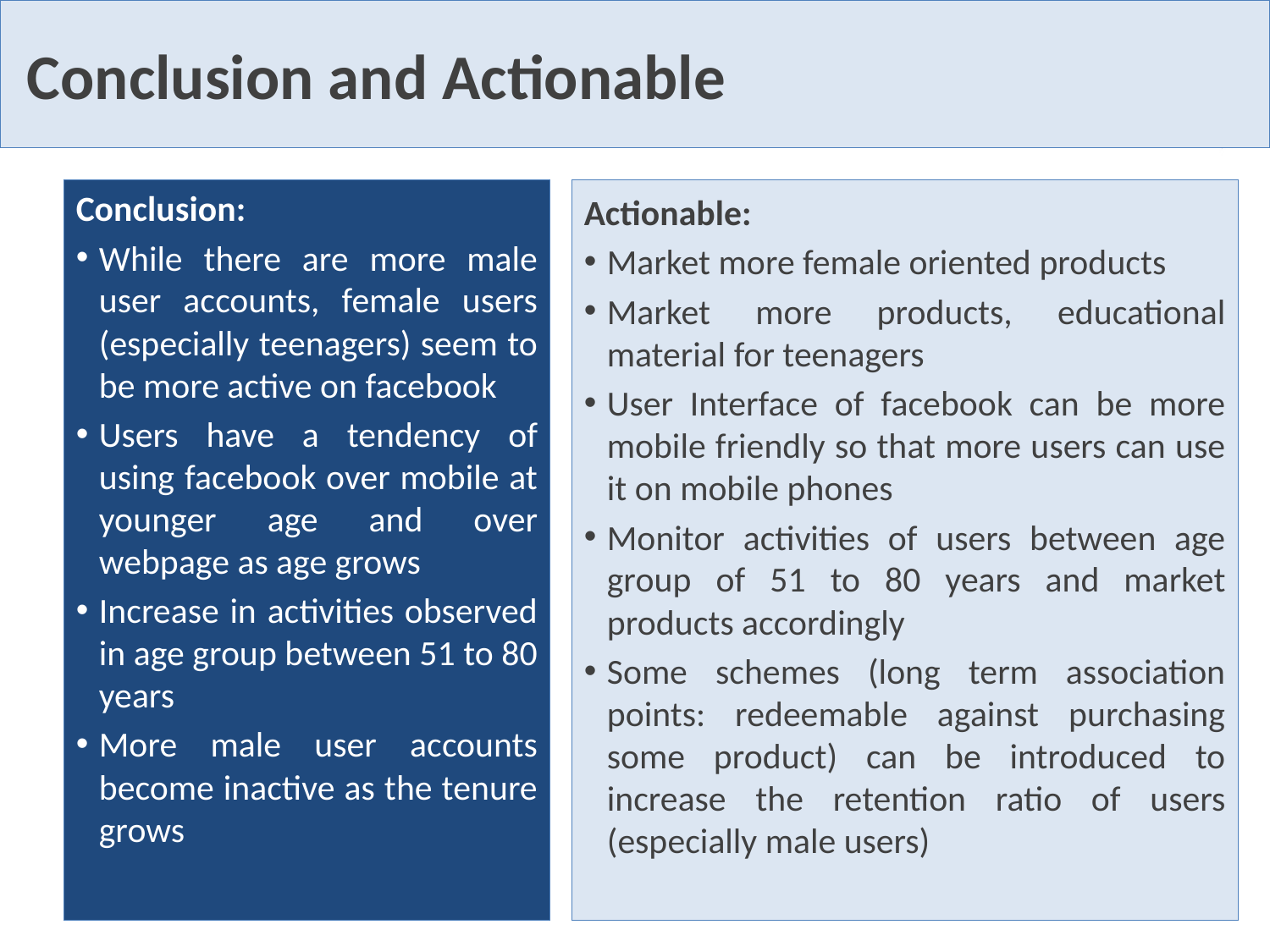

# Conclusion and Actionable
Conclusion:
While there are more male user accounts, female users (especially teenagers) seem to be more active on facebook
Users have a tendency of using facebook over mobile at younger age and over webpage as age grows
Increase in activities observed in age group between 51 to 80 years
More male user accounts become inactive as the tenure grows
Actionable:
Market more female oriented products
Market more products, educational material for teenagers
User Interface of facebook can be more mobile friendly so that more users can use it on mobile phones
Monitor activities of users between age group of 51 to 80 years and market products accordingly
Some schemes (long term association points: redeemable against purchasing some product) can be introduced to increase the retention ratio of users (especially male users)